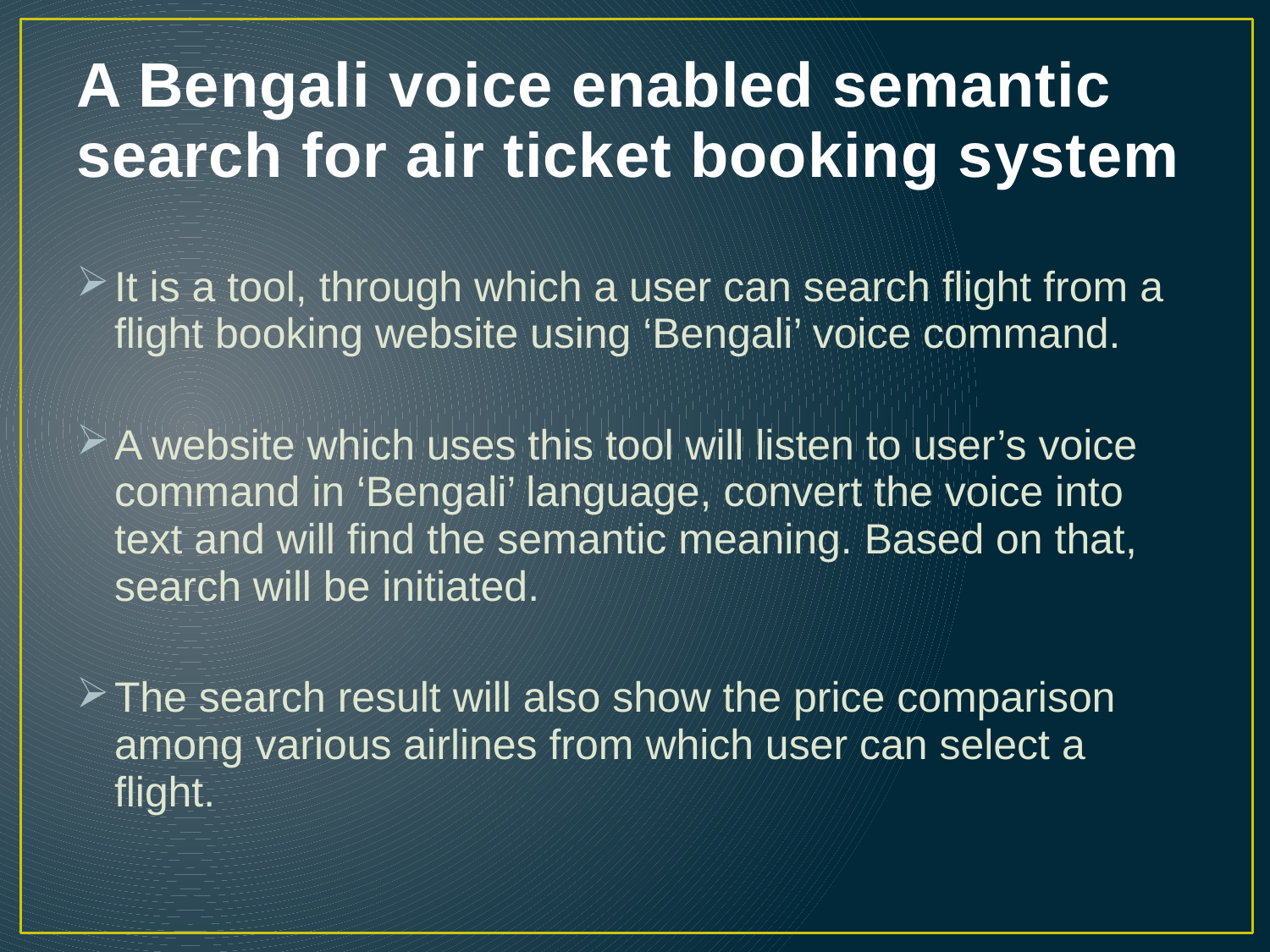

# A Bengali voice enabled semantic search for air ticket booking system

It is a tool, through which a user can search flight from a flight booking website using ‘Bengali’ voice command.

A website which uses this tool will listen to user’s voice command in ‘Bengali’ language, convert the voice into text and will find the semantic meaning. Based on that, search will be initiated.

The search result will also show the price comparison among various airlines from which user can select a flight.